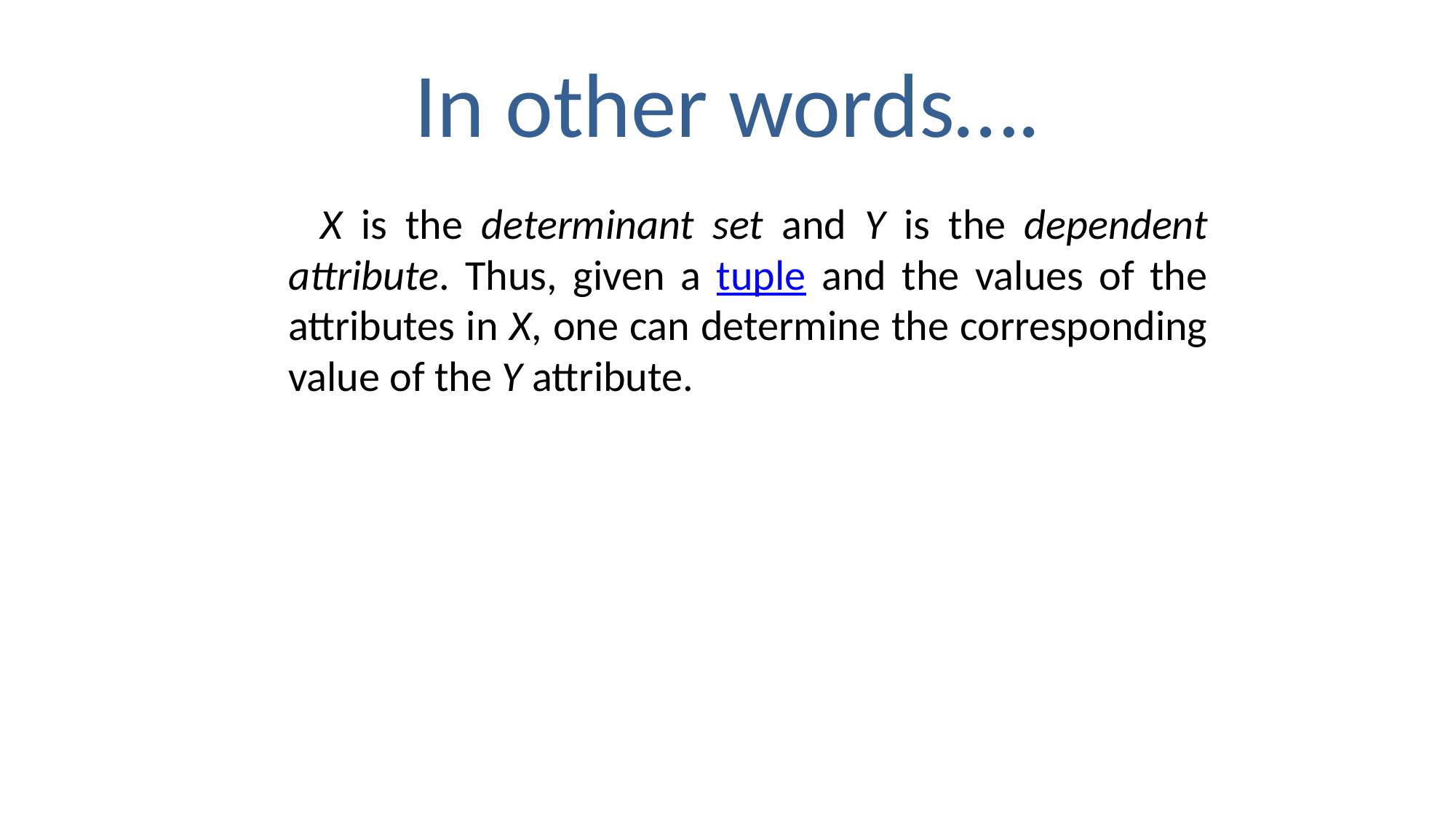

# In other words….
    X is the determinant set and Y is the dependent attribute. Thus, given a tuple and the values of the attributes in X, one can determine the corresponding value of the Y attribute.